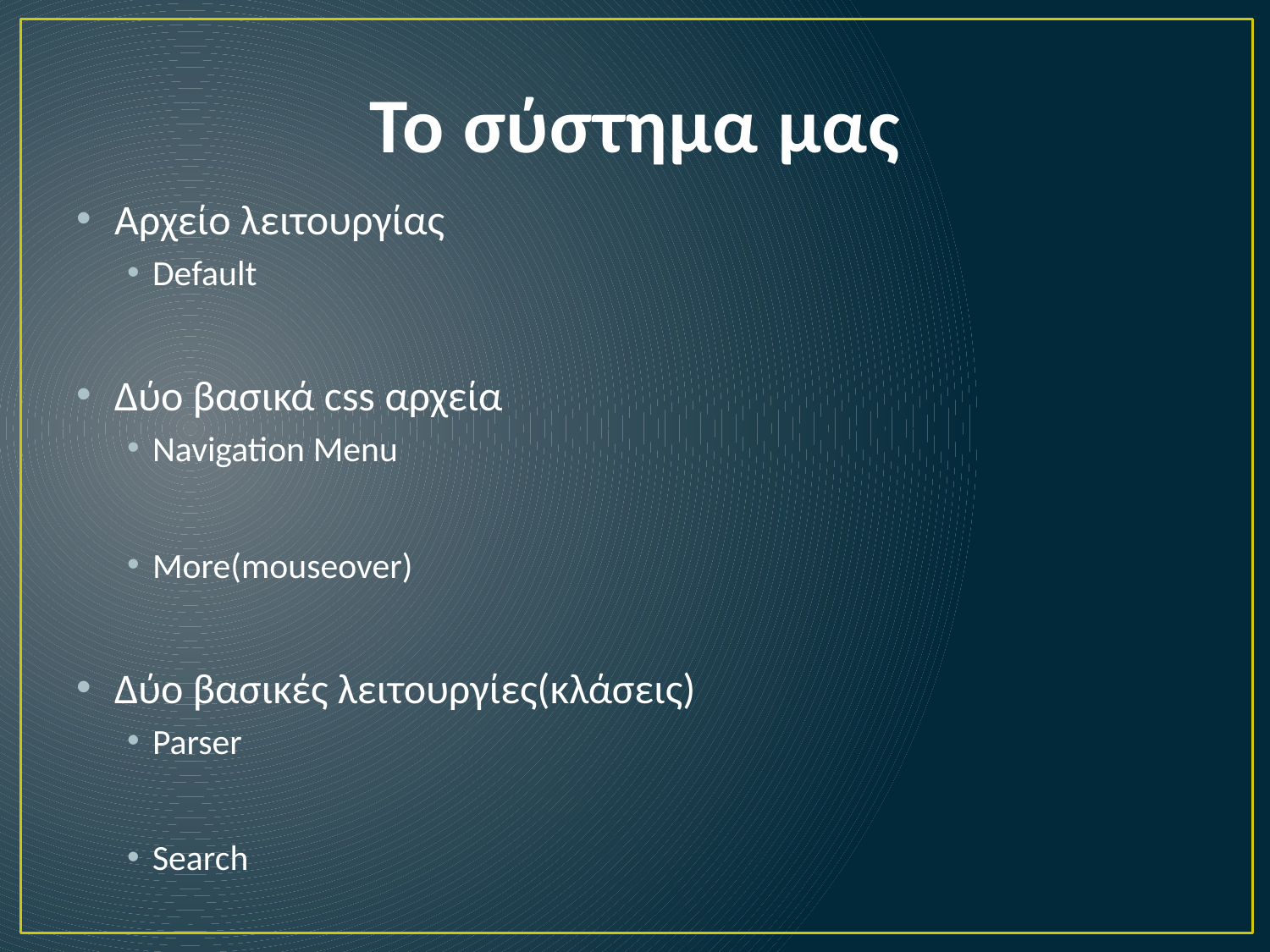

# Το σύστημα μας
Αρχείο λειτουργίας
Default

Δύο βασικά css αρχεία
Navigation Menu

More(mouseover)

Δύο βασικές λειτουργίες(κλάσεις)
Parser

Search